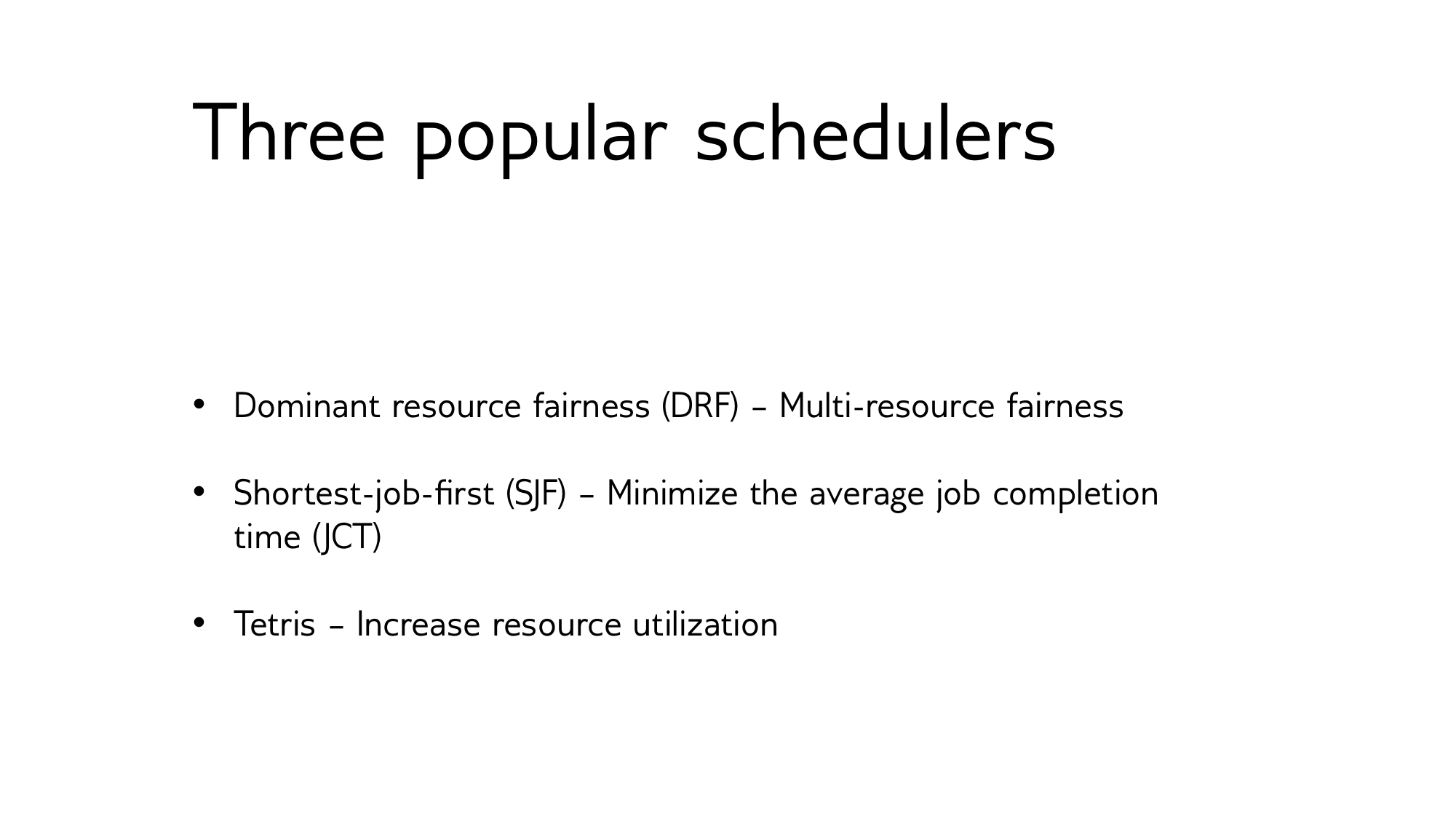

# Three popular schedulers
Dominant resource fairness (DRF) – Multi-resource fairness

Shortest-job-first (SJF) – Minimize the average job completion time (JCT)

Tetris – Increase resource utilization